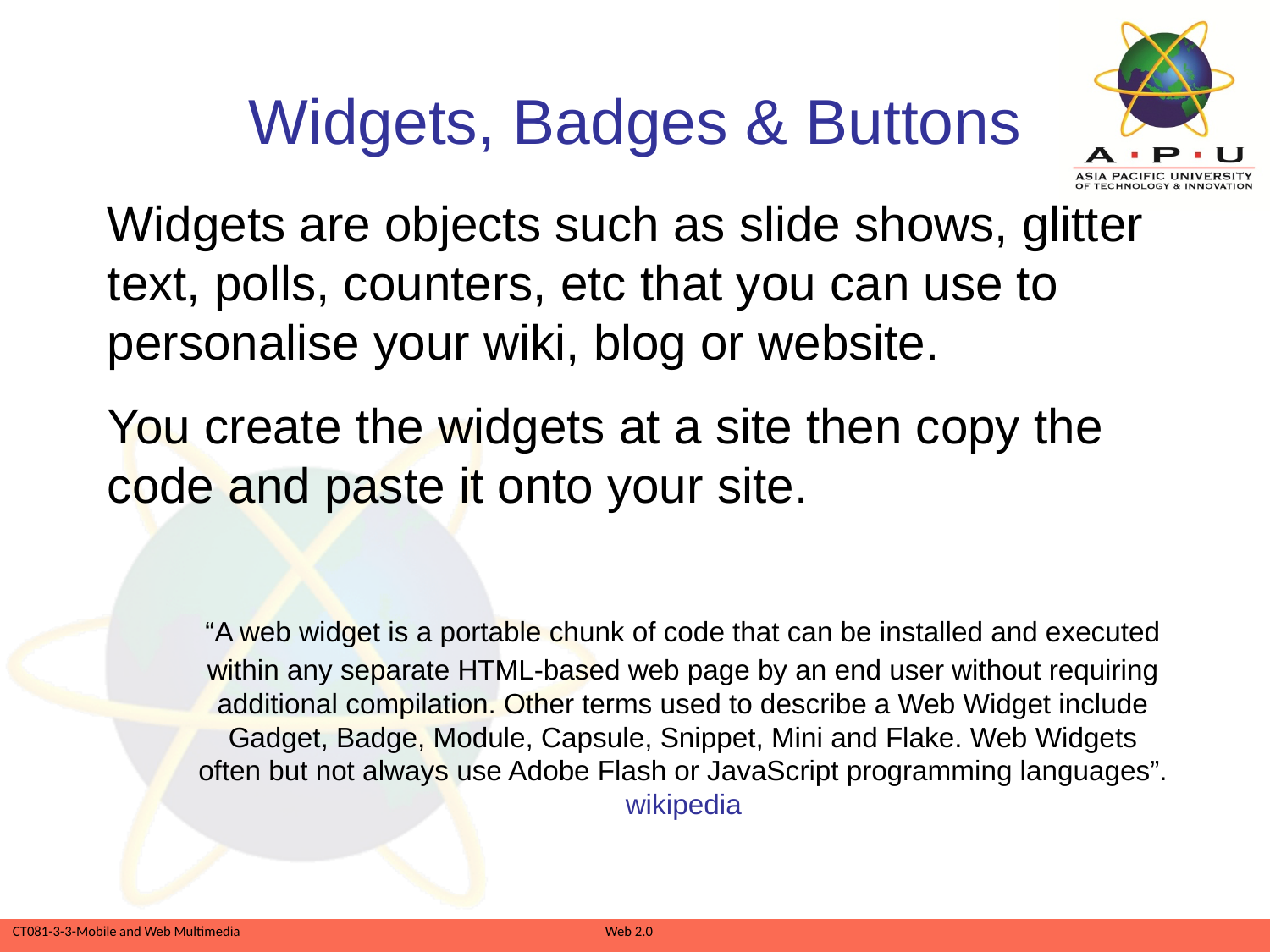

# Widgets, Badges & Buttons
Widgets are objects such as slide shows, glitter text, polls, counters, etc that you can use to personalise your wiki, blog or website.
You create the widgets at a site then copy the code and paste it onto your site.
	“A web widget is a portable chunk of code that can be installed and executed within any separate HTML-based web page by an end user without requiring additional compilation. Other terms used to describe a Web Widget include Gadget, Badge, Module, Capsule, Snippet, Mini and Flake. Web Widgets often but not always use Adobe Flash or JavaScript programming languages”. wikipedia